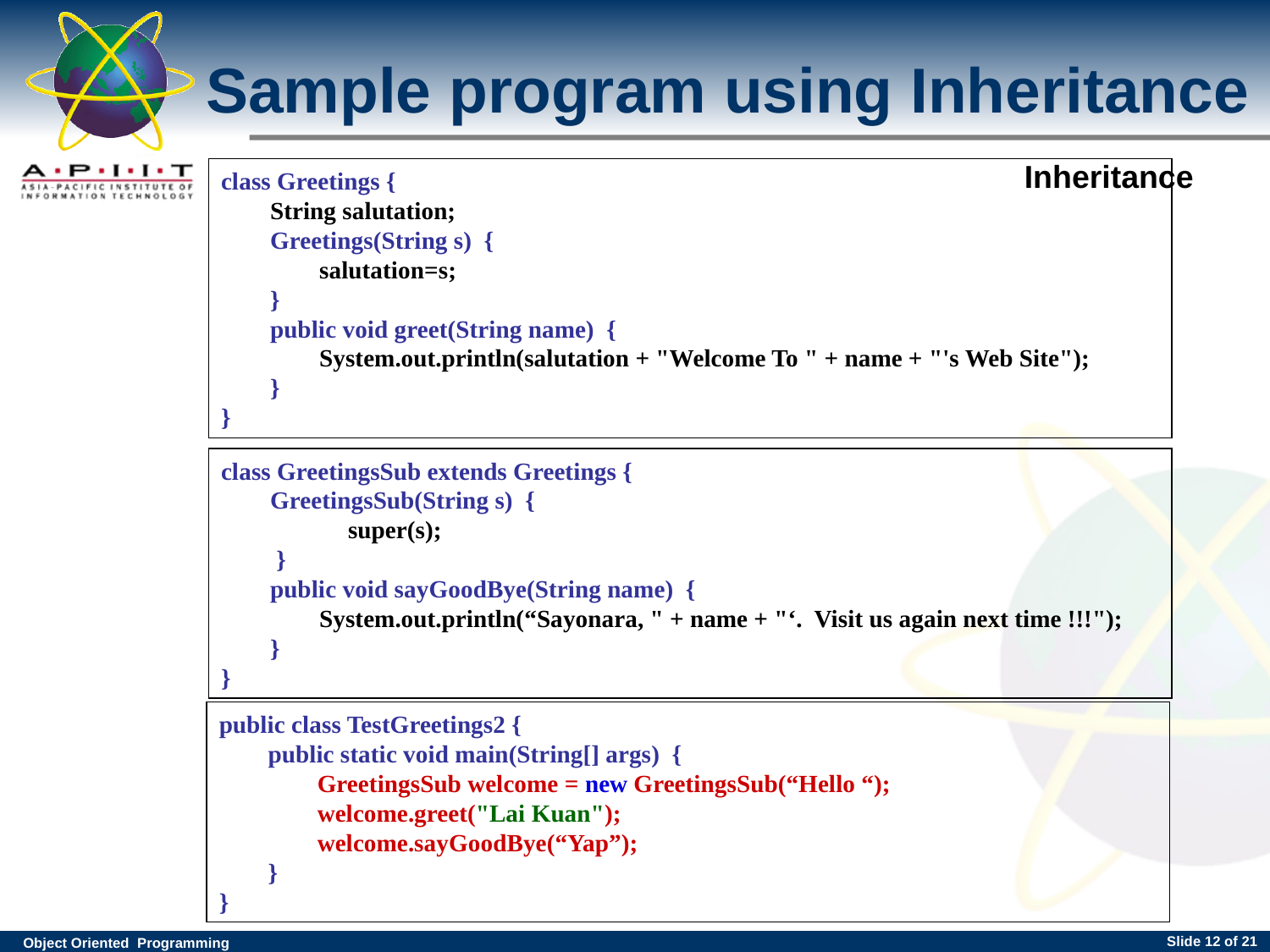

# Sample program using Inheritance
class Greetings {
        String salutation;
        Greetings(String s)  {
                salutation=s;
        }
        public void greet(String name)  {
                System.out.println(salutation + "Welcome To " + name + "'s Web Site");
        }
}
class GreetingsSub extends Greetings {
        GreetingsSub(String s)  {
	super(s);
         }
        public void sayGoodBye(String name)  {
                System.out.println(“Sayonara, " + name + "‘.  Visit us again next time !!!");
        }
}
public class TestGreetings2 {
        public static void main(String[] args)  {
                GreetingsSub welcome = new GreetingsSub(“Hello “);
                welcome.greet("Lai Kuan");
                welcome.sayGoodBye(“Yap”);
        }
}
Slide 12 of 21